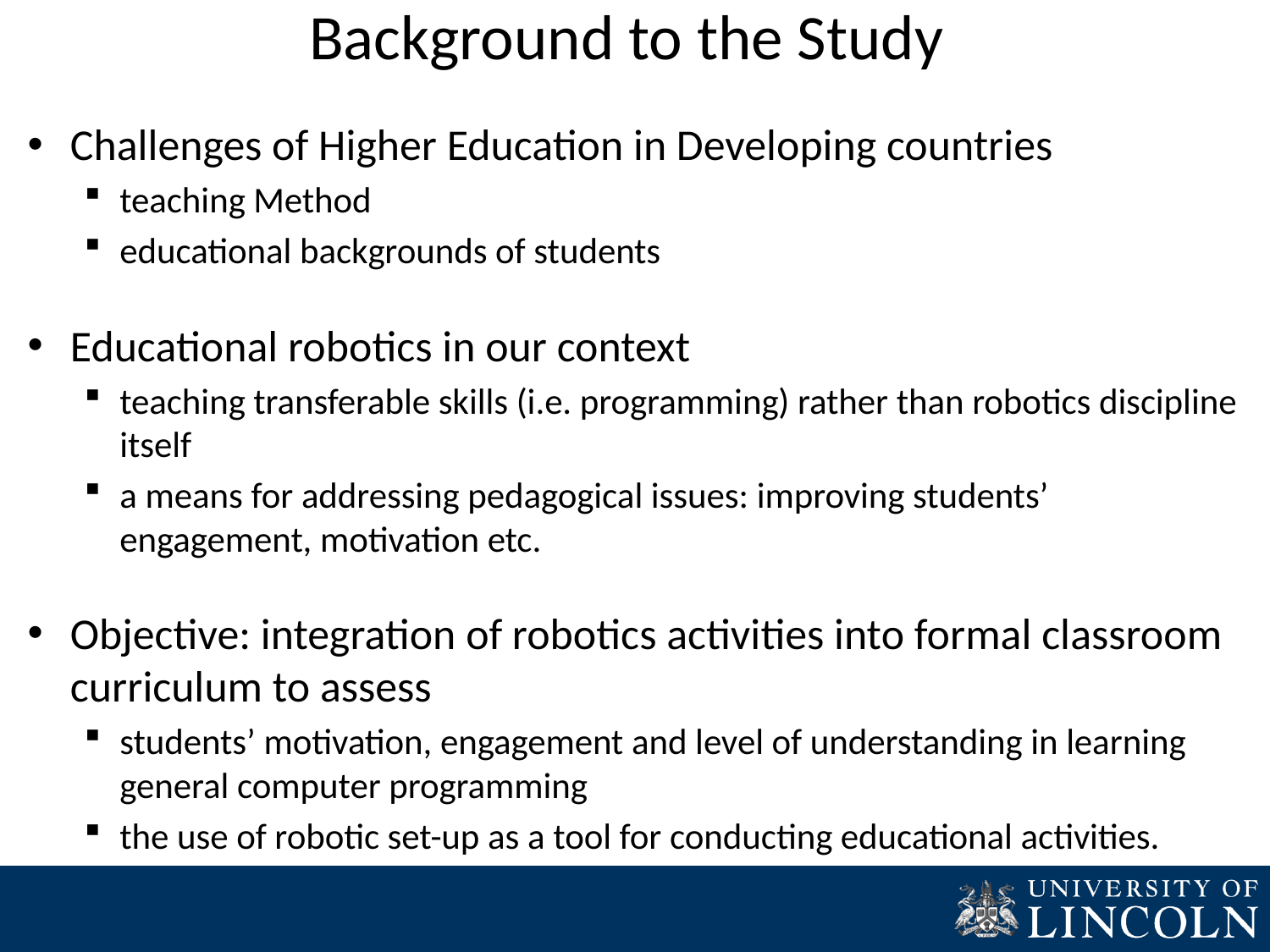

# Background to the Study

Challenges of Higher Education in Developing countries
teaching Method
educational backgrounds of students

Educational robotics in our context
teaching transferable skills (i.e. programming) rather than robotics discipline itself
a means for addressing pedagogical issues: improving students’ engagement, motivation etc.

Objective: integration of robotics activities into formal classroom curriculum to assess
students’ motivation, engagement and level of understanding in learning general computer programming
the use of robotic set-up as a tool for conducting educational activities.